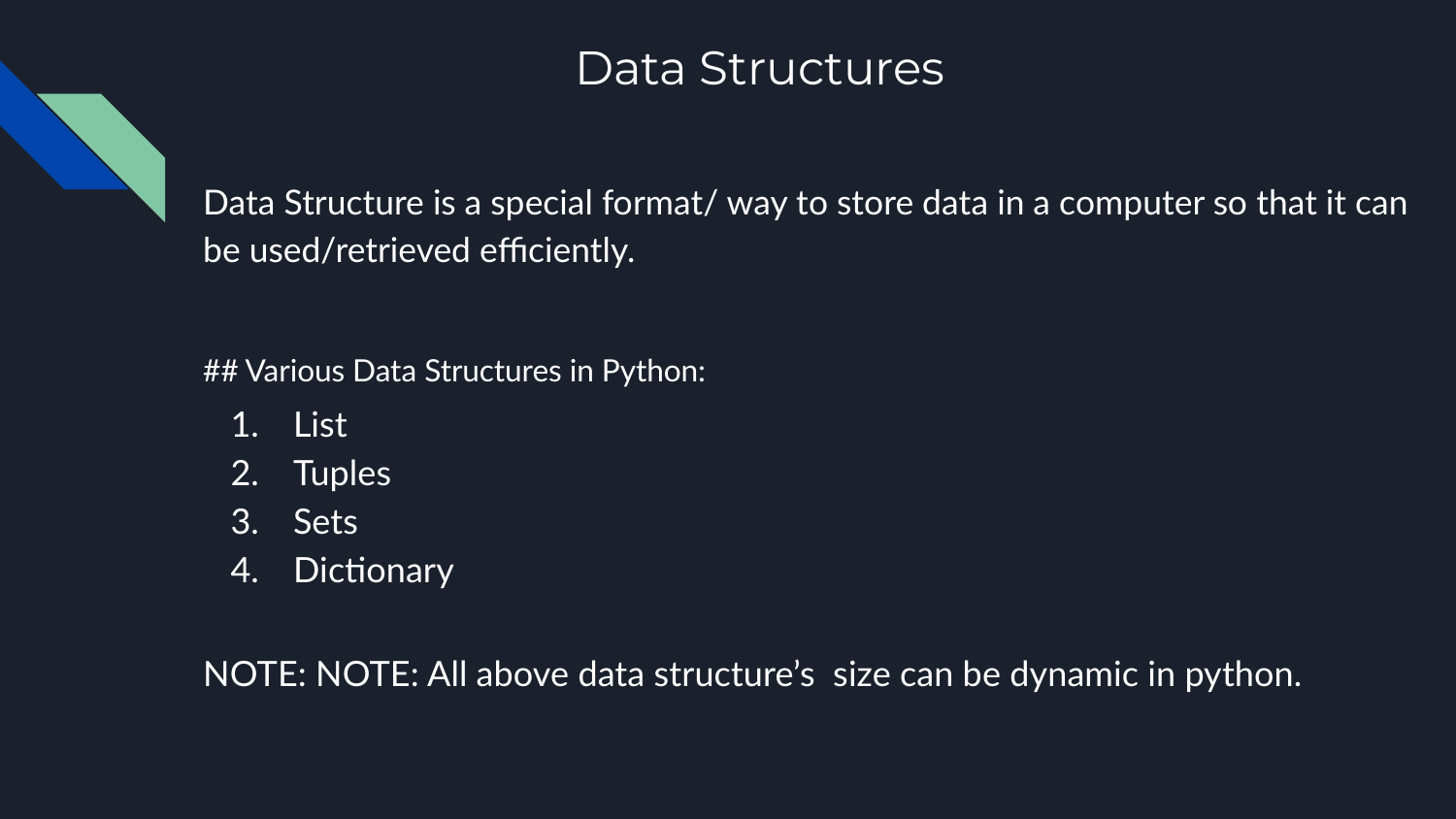

# Data Structures
Data Structure is a special format/ way to store data in a computer so that it can be used/retrieved efficiently.

## Various Data Structures in Python:
List
Tuples
Sets
Dictionary

NOTE: NOTE: All above data structure’s  size can be dynamic in python.